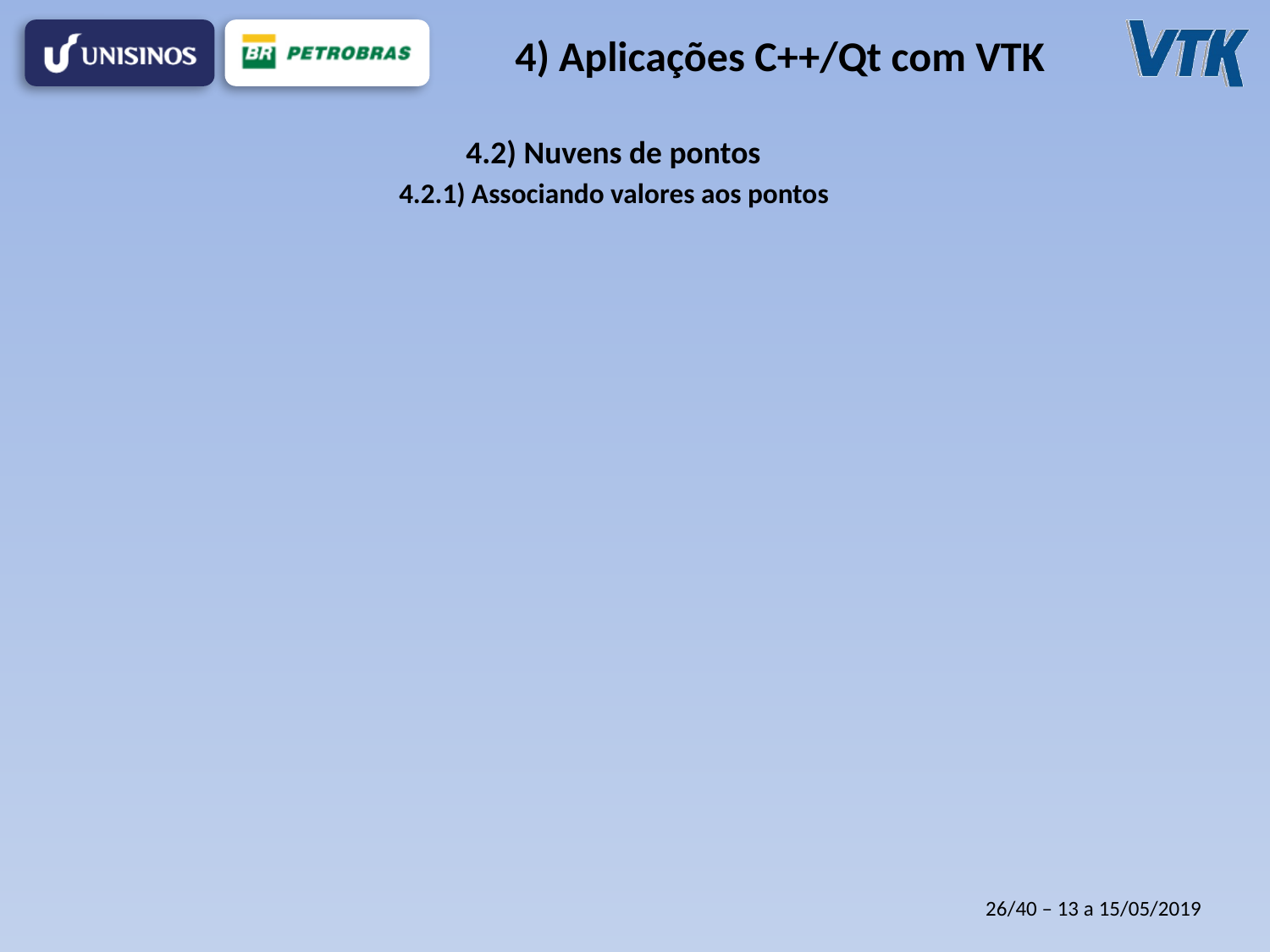

# 4) Aplicações C++/Qt com VTK
4.2) Nuvens de pontos
4.2.1) Associando valores aos pontos